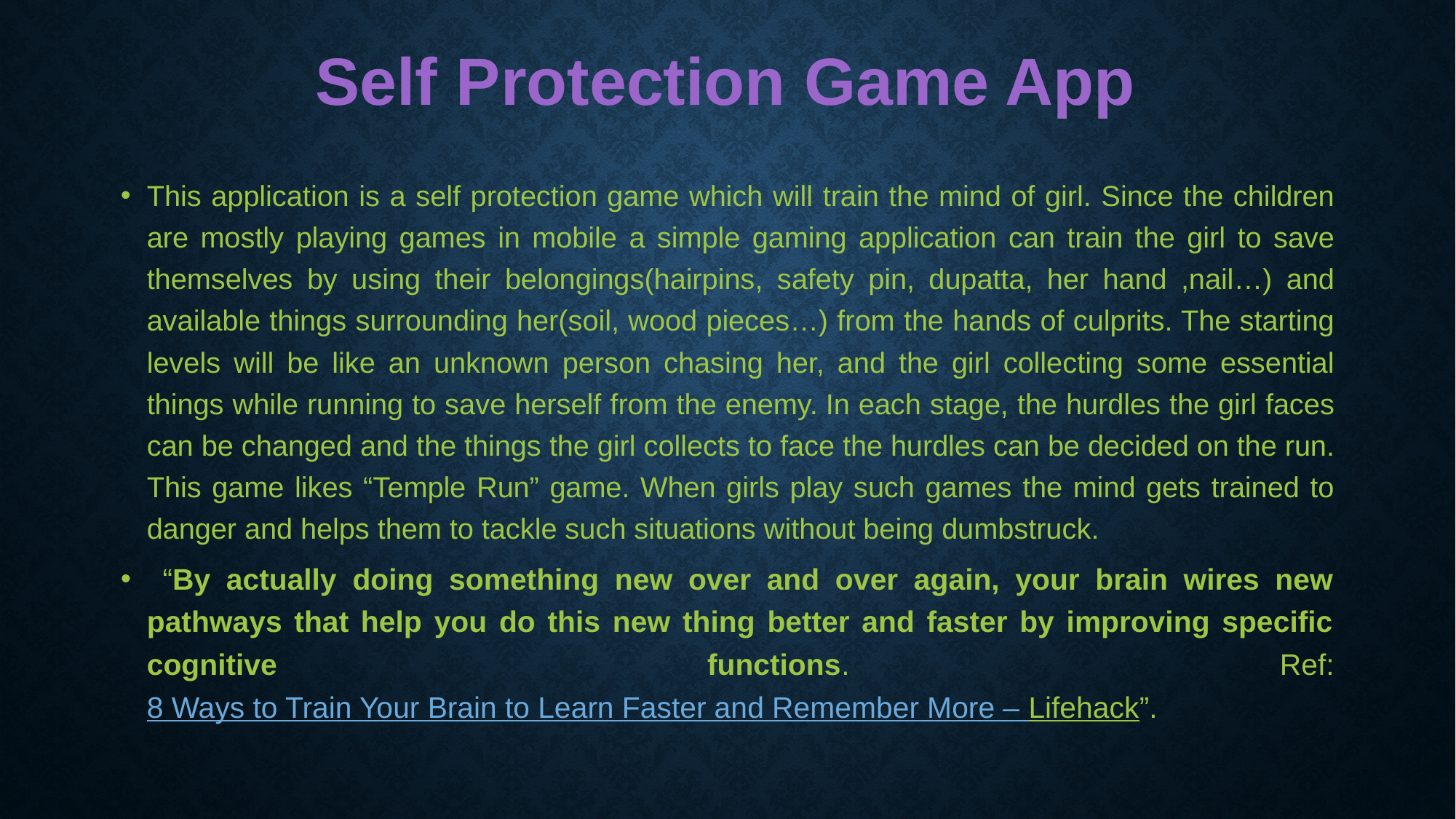

Self Protection Game App
This application is a self protection game which will train the mind of girl. Since the children are mostly playing games in mobile a simple gaming application can train the girl to save themselves by using their belongings(hairpins, safety pin, dupatta, her hand ,nail…) and available things surrounding her(soil, wood pieces…) from the hands of culprits. The starting levels will be like an unknown person chasing her, and the girl collecting some essential things while running to save herself from the enemy. In each stage, the hurdles the girl faces can be changed and the things the girl collects to face the hurdles can be decided on the run. This game likes “Temple Run” game. When girls play such games the mind gets trained to danger and helps them to tackle such situations without being dumbstruck.
 “By actually doing something new over and over again, your brain wires new pathways that help you do this new thing better and faster by improving specific cognitive functions. Ref:8 Ways to Train Your Brain to Learn Faster and Remember More – Lifehack”.